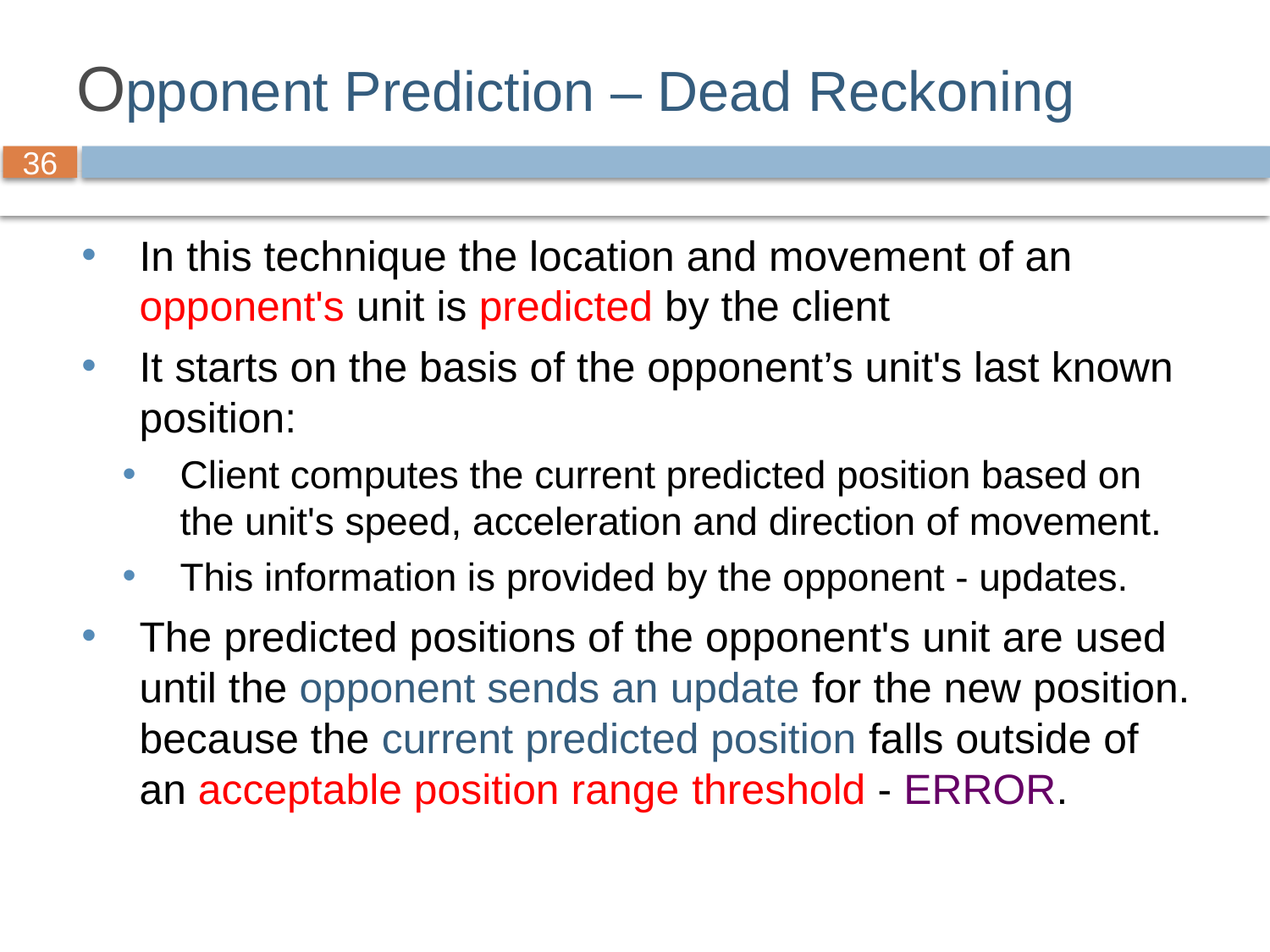

Opponent Prediction – Dead Reckoning
In this technique the location and movement of an opponent's unit is predicted by the client
It starts on the basis of the opponent’s unit's last known position:
Client computes the current predicted position based on the unit's speed, acceleration and direction of movement.
This information is provided by the opponent - updates.
The predicted positions of the opponent's unit are used until the opponent sends an update for the new position. because the current predicted position falls outside of an acceptable position range threshold - ERROR.